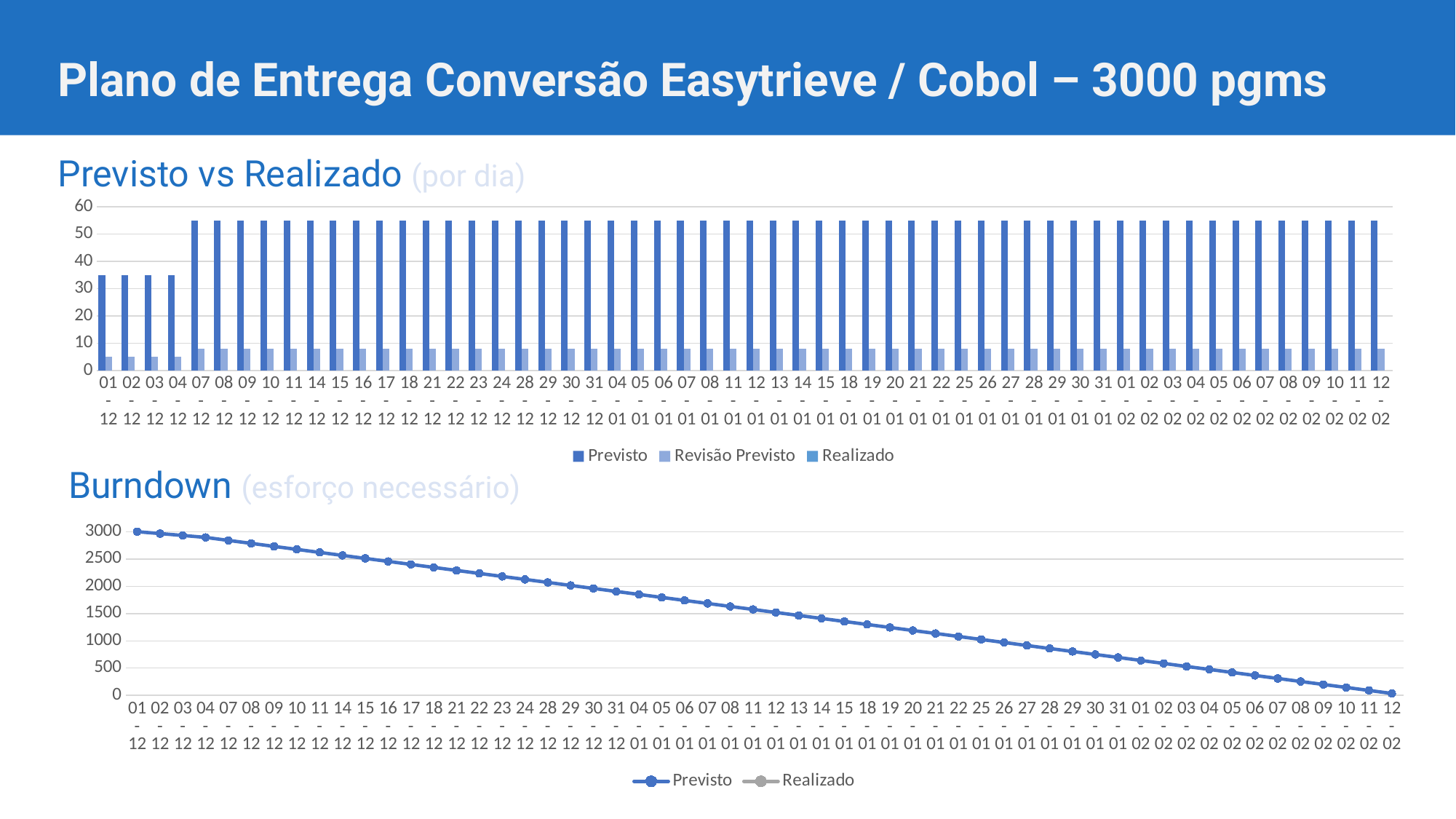

Plano de Entrega Conversão Easytrieve / Cobol – 3000 pgms
# Previsto vs Realizado (por dia)

### Chart

| Category | Previsto | Revisão Previsto | Realizado |
|---|---|---|---|
| 44166 | 35.0 | 5.0 | None |
| 44167 | 35.0 | 5.0 | None |
| 44168 | 35.0 | 5.0 | None |
| 44169 | 35.0 | 5.0 | None |
| 44172 | 55.0 | 8.0 | None |
| 44173 | 55.0 | 8.0 | None |
| 44174 | 55.0 | 8.0 | None |
| 44175 | 55.0 | 8.0 | None |
| 44176 | 55.0 | 8.0 | None |
| 44179 | 55.0 | 8.0 | None |
| 44180 | 55.0 | 8.0 | None |
| 44181 | 55.0 | 8.0 | None |
| 44182 | 55.0 | 8.0 | None |
| 44183 | 55.0 | 8.0 | None |
| 44186 | 55.0 | 8.0 | None |
| 44187 | 55.0 | 8.0 | None |
| 44188 | 55.0 | 8.0 | None |
| 44189 | 55.0 | 8.0 | None |
| 44193 | 55.0 | 8.0 | None |
| 44194 | 55.0 | 8.0 | None |
| 44195 | 55.0 | 8.0 | None |
| 44196 | 55.0 | 8.0 | None |
| 44200 | 55.0 | 8.0 | None |
| 44201 | 55.0 | 8.0 | None |
| 44202 | 55.0 | 8.0 | None |
| 44203 | 55.0 | 8.0 | None |
| 44204 | 55.0 | 8.0 | None |
| 44207 | 55.0 | 8.0 | None |
| 44208 | 55.0 | 8.0 | None |
| 44209 | 55.0 | 8.0 | None |
| 44210 | 55.0 | 8.0 | None |
| 44211 | 55.0 | 8.0 | None |
| 44214 | 55.0 | 8.0 | None |
| 44215 | 55.0 | 8.0 | None |
| 44216 | 55.0 | 8.0 | None |
| 44217 | 55.0 | 8.0 | None |
| 44218 | 55.0 | 8.0 | None |
| 44221 | 55.0 | 8.0 | None |
| 44222 | 55.0 | 8.0 | None |
| 44223 | 55.0 | 8.0 | None |
| 44224 | 55.0 | 8.0 | None |
| 44225 | 55.0 | 8.0 | None |
| 44226 | 55.0 | 8.0 | None |
| 44227 | 55.0 | 8.0 | None |
| 44228 | 55.0 | 8.0 | None |
| 44229 | 55.0 | 8.0 | None |
| 44230 | 55.0 | 8.0 | None |
| 44231 | 55.0 | 8.0 | None |
| 44232 | 55.0 | 8.0 | None |
| 44233 | 55.0 | 8.0 | None |
| 44234 | 55.0 | 8.0 | None |
| 44235 | 55.0 | 8.0 | None |
| 44236 | 55.0 | 8.0 | None |
| 44237 | 55.0 | 8.0 | None |
| 44238 | 55.0 | 8.0 | None |
| 44239 | 55.0 | 8.0 | None |
Burndown (esforço necessário)

### Chart

| Category | Previsto | Realizado |
|---|---|---|
| 44166 | 3000.0 | None |
| 44167 | 2965.0 | None |
| 44168 | 2930.0 | None |
| 44169 | 2895.0 | None |
| 44172 | 2840.0 | None |
| 44173 | 2785.0 | None |
| 44174 | 2730.0 | None |
| 44175 | 2675.0 | None |
| 44176 | 2620.0 | None |
| 44179 | 2565.0 | None |
| 44180 | 2510.0 | None |
| 44181 | 2455.0 | None |
| 44182 | 2400.0 | None |
| 44183 | 2345.0 | None |
| 44186 | 2290.0 | None |
| 44187 | 2235.0 | None |
| 44188 | 2180.0 | None |
| 44189 | 2125.0 | None |
| 44193 | 2070.0 | None |
| 44194 | 2015.0 | None |
| 44195 | 1960.0 | None |
| 44196 | 1905.0 | None |
| 44200 | 1850.0 | None |
| 44201 | 1795.0 | None |
| 44202 | 1740.0 | None |
| 44203 | 1685.0 | None |
| 44204 | 1630.0 | None |
| 44207 | 1575.0 | None |
| 44208 | 1520.0 | None |
| 44209 | 1465.0 | None |
| 44210 | 1410.0 | None |
| 44211 | 1355.0 | None |
| 44214 | 1300.0 | None |
| 44215 | 1245.0 | None |
| 44216 | 1190.0 | None |
| 44217 | 1135.0 | None |
| 44218 | 1080.0 | None |
| 44221 | 1025.0 | None |
| 44222 | 970.0 | None |
| 44223 | 915.0 | None |
| 44224 | 860.0 | None |
| 44225 | 805.0 | None |
| 44226 | 750.0 | None |
| 44227 | 695.0 | None |
| 44228 | 640.0 | None |
| 44229 | 585.0 | None |
| 44230 | 530.0 | None |
| 44231 | 475.0 | None |
| 44232 | 420.0 | None |
| 44233 | 365.0 | None |
| 44234 | 310.0 | None |
| 44235 | 255.0 | None |
| 44236 | 200.0 | None |
| 44237 | 145.0 | None |
| 44238 | 90.0 | None |
| 44239 | 35.0 | None |